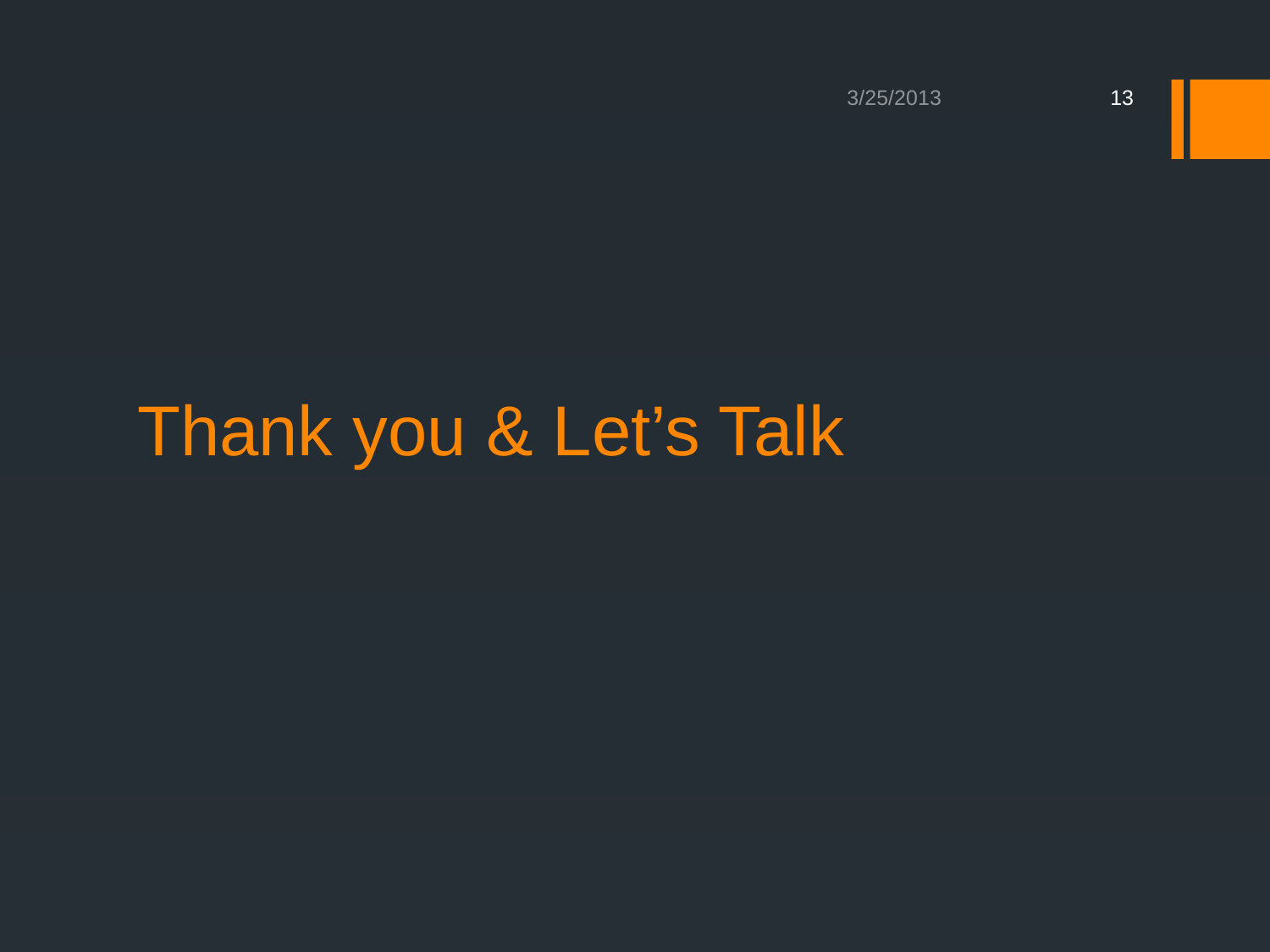

3/25/2013
13

# Thank you & Let’s Talk